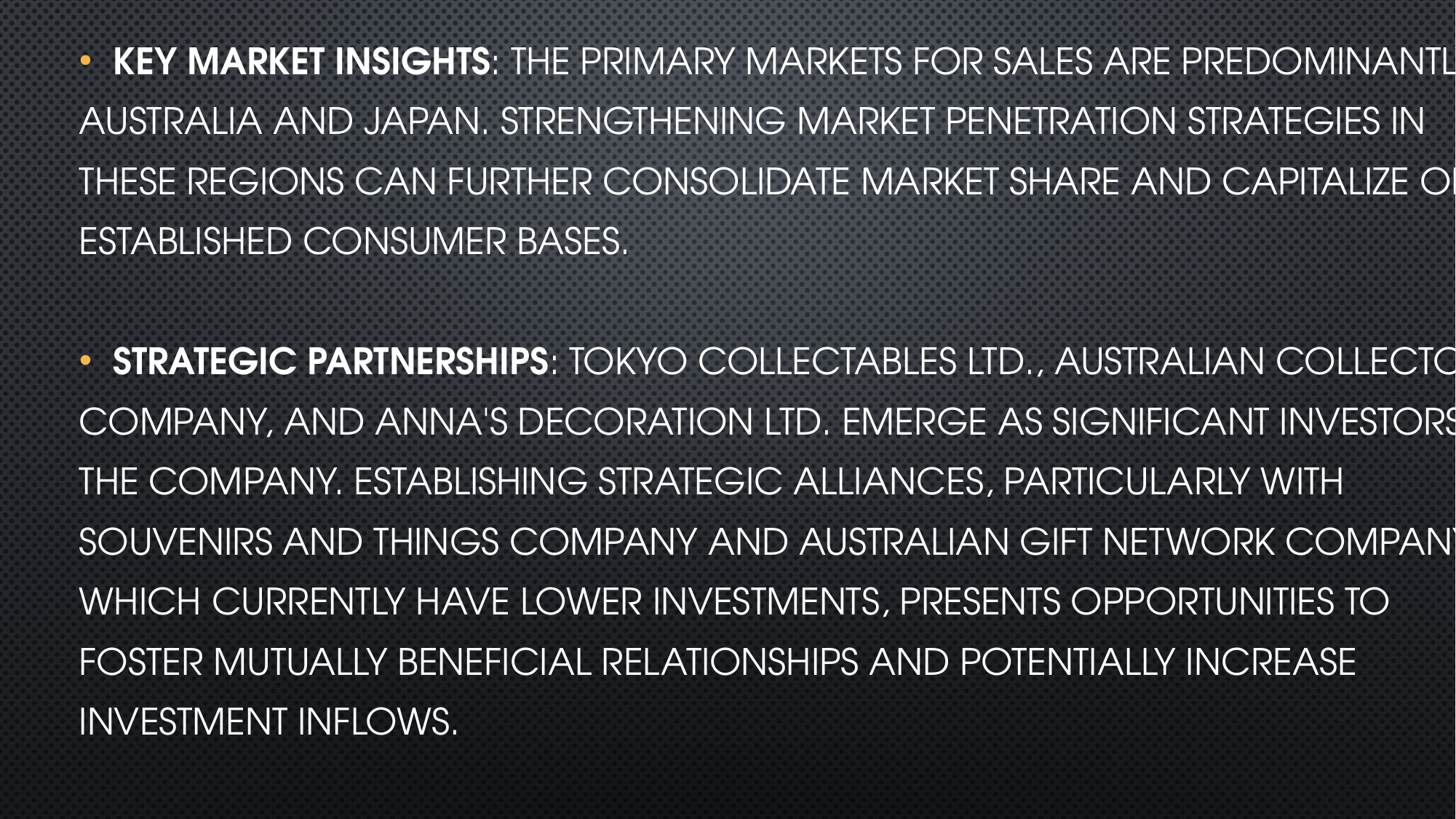

Key Market Insights: The primary markets for sales are predominantly
Australia and Japan. Strengthening market penetration strategies in
these regions can further consolidate market share and capitalize on
established consumer bases.

Strategic Partnerships: Tokyo Collectables Ltd., Australian Collector
Company, and Anna's Decoration Ltd. emerge as significant investors in
the company. Establishing strategic alliances, particularly with
Souvenirs And Things Company and Australian Gift Network Company,
which currently have lower investments, presents opportunities to
foster mutually beneficial relationships and potentially increase
investment inflows.